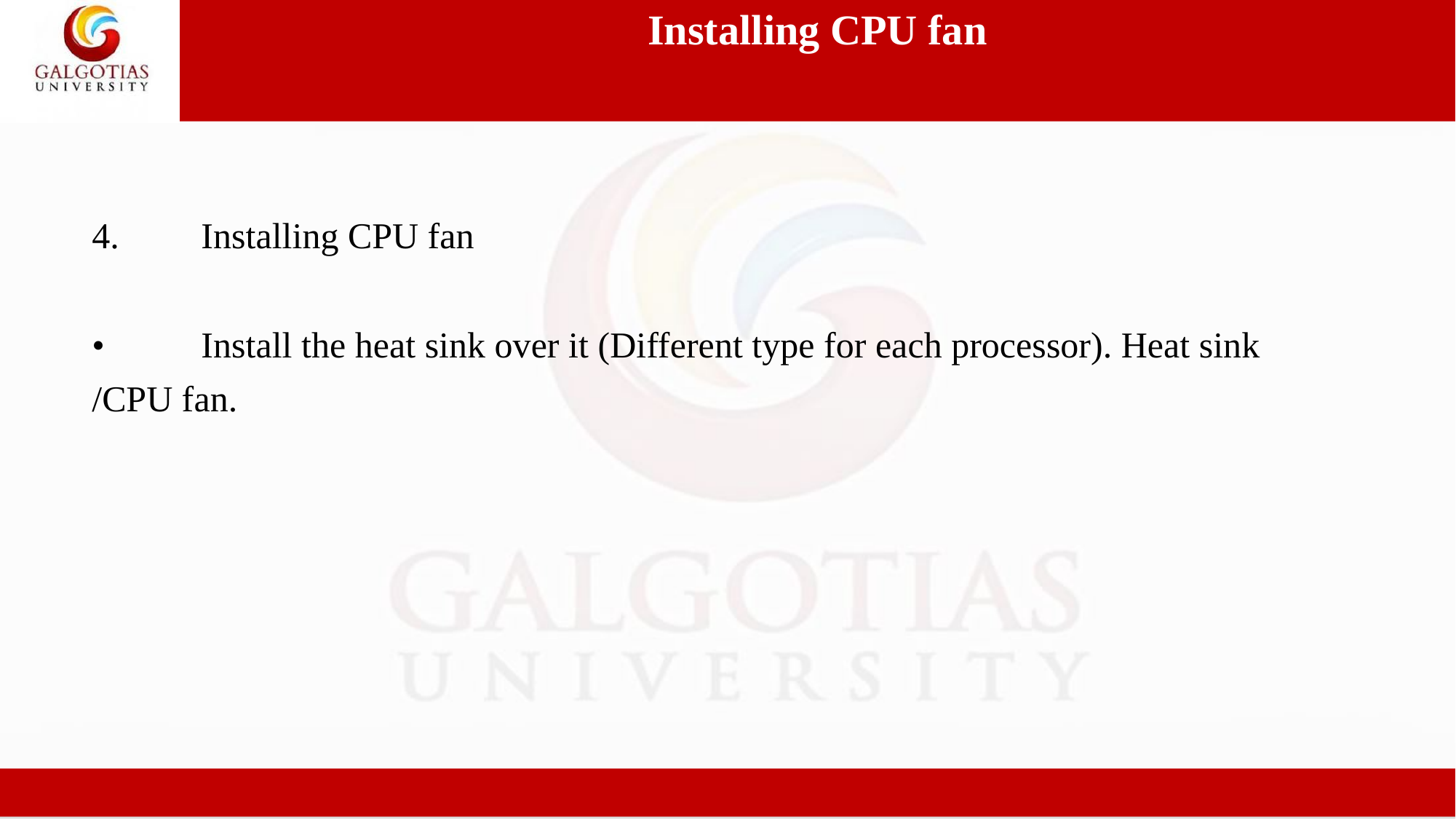

Installing CPU fan

4.	Installing CPU fan

•	Install the heat sink over it (Different type for each processor). Heat sink
/CPU fan.